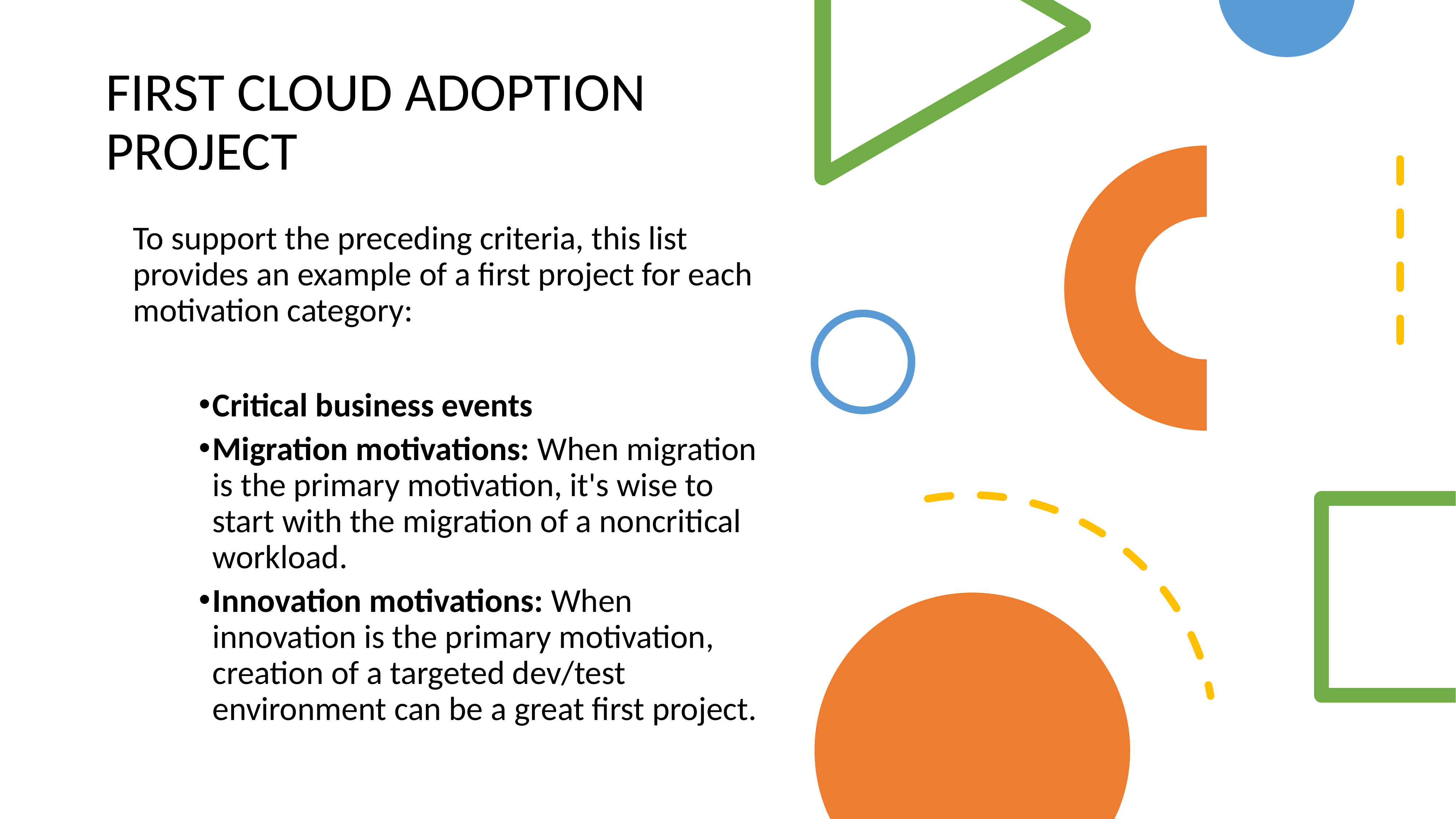

# FIRST CLOUD ADOPTION PROJECT

To support the preceding criteria, this list provides an example of a first project for each motivation category:

Critical business events
Migration motivations: When migration is the primary motivation, it's wise to start with the migration of a noncritical workload.
Innovation motivations: When innovation is the primary motivation, creation of a targeted dev/test environment can be a great first project.